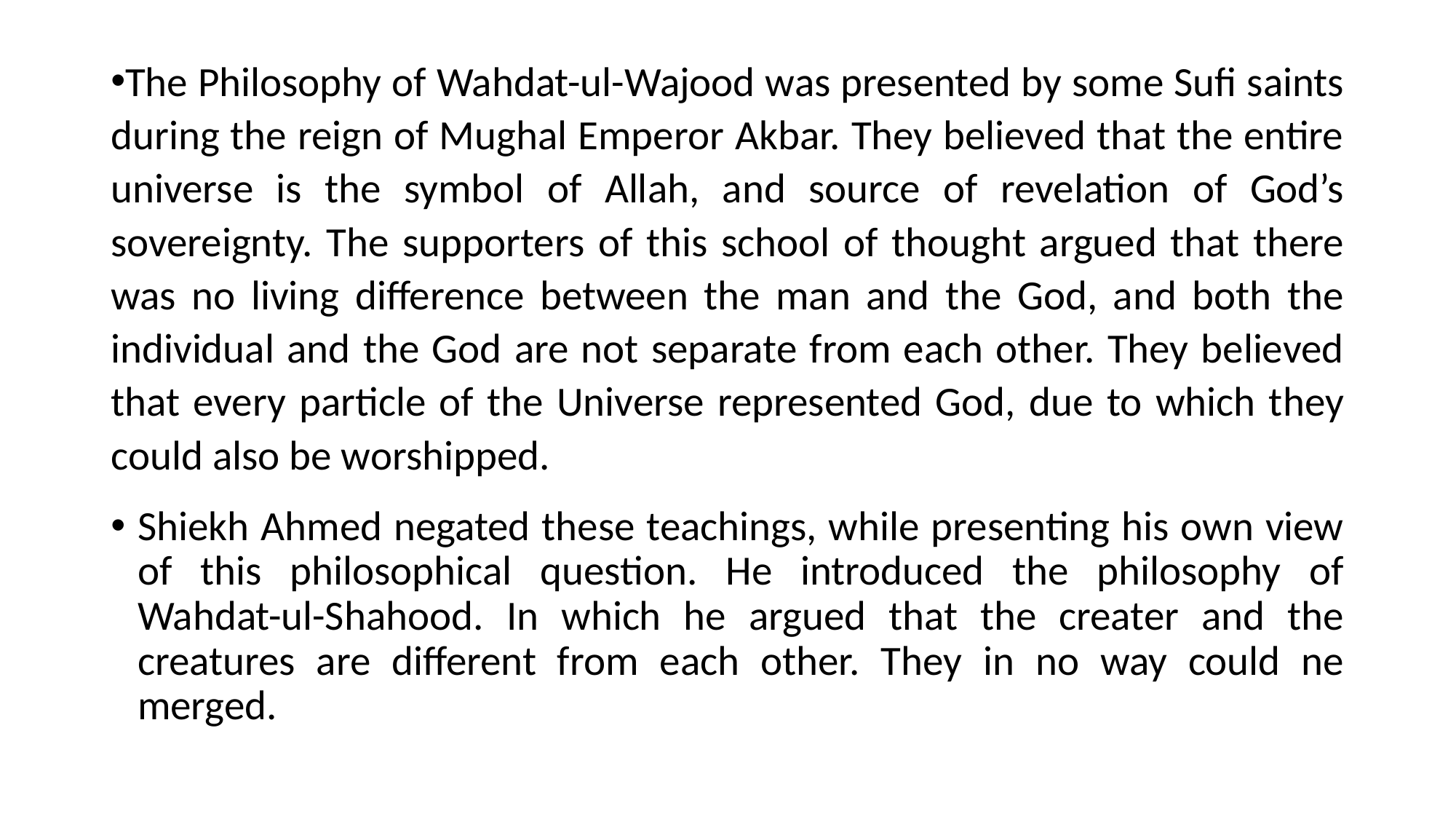

The Philosophy of Wahdat-ul-Wajood was presented by some Sufi saints during the reign of Mughal Emperor Akbar. They believed that the entire universe is the symbol of Allah, and source of revelation of God’s sovereignty. The supporters of this school of thought argued that there was no living difference between the man and the God, and both the individual and the God are not separate from each other. They believed that every particle of the Universe represented God, due to which they could also be worshipped.
Shiekh Ahmed negated these teachings, while presenting his own view of this philosophical question. He introduced the philosophy of Wahdat-ul-Shahood. In which he argued that the creater and the creatures are different from each other. They in no way could ne merged.